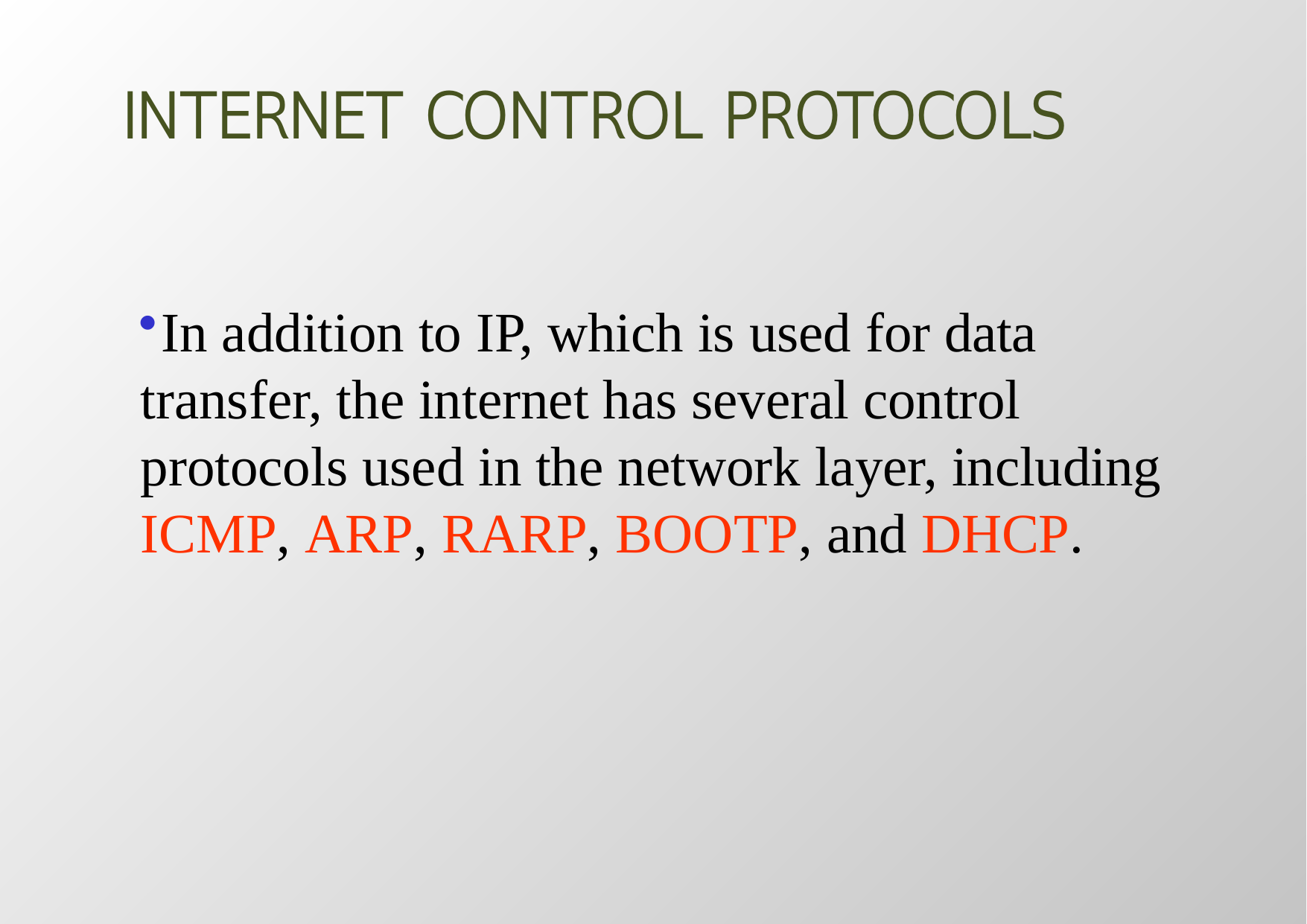

# INTERNET CONTROL PROTOCOLS
	In addition to IP, which is used for data transfer, the internet has several control protocols used in the network layer, including ICMP, ARP, RARP, BOOTP, and DHCP.